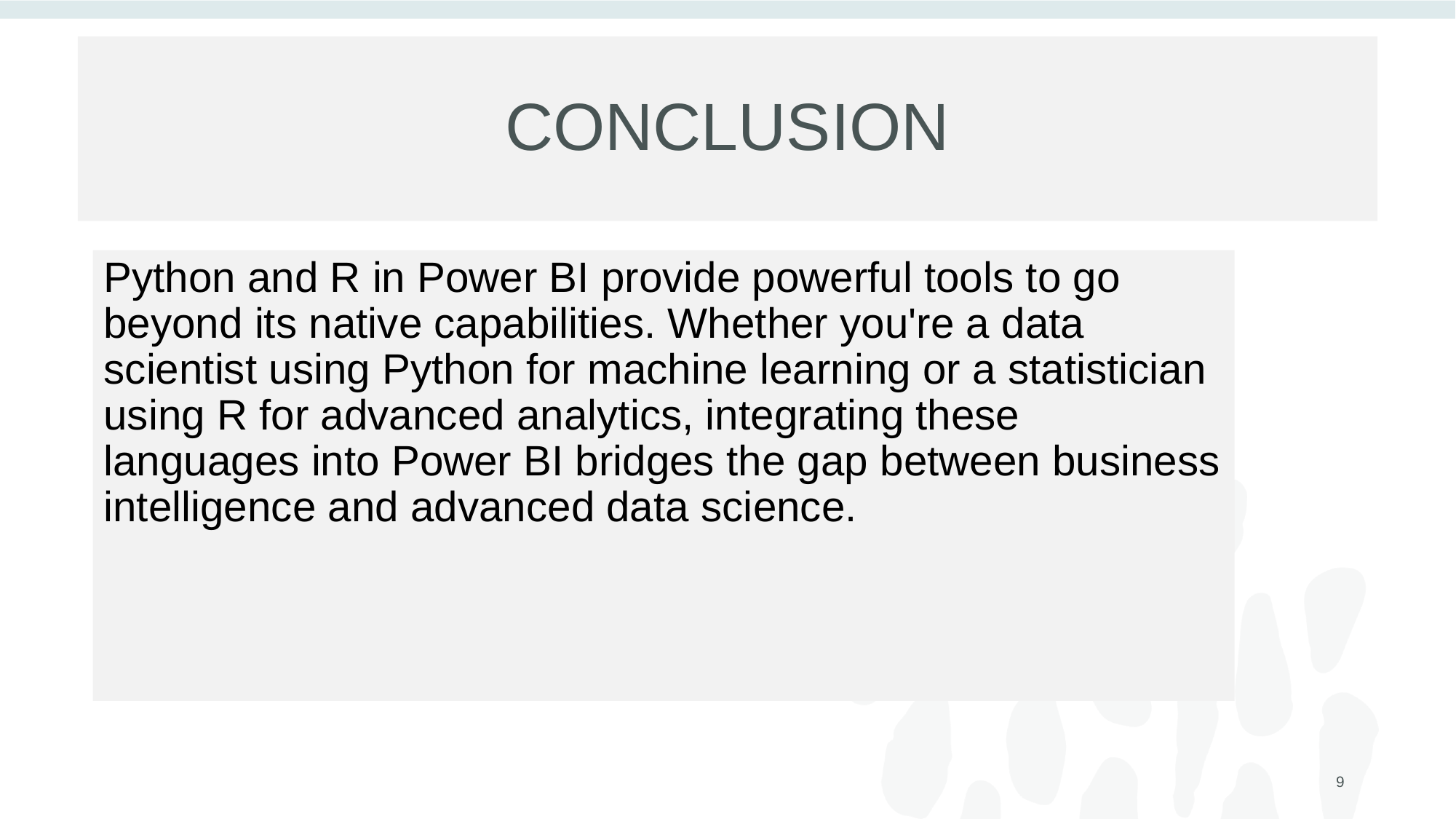

# CONCLUSION
Python and R in Power BI provide powerful tools to go beyond its native capabilities. Whether you're a data scientist using Python for machine learning or a statistician using R for advanced analytics, integrating these languages into Power BI bridges the gap between business intelligence and advanced data science.
9